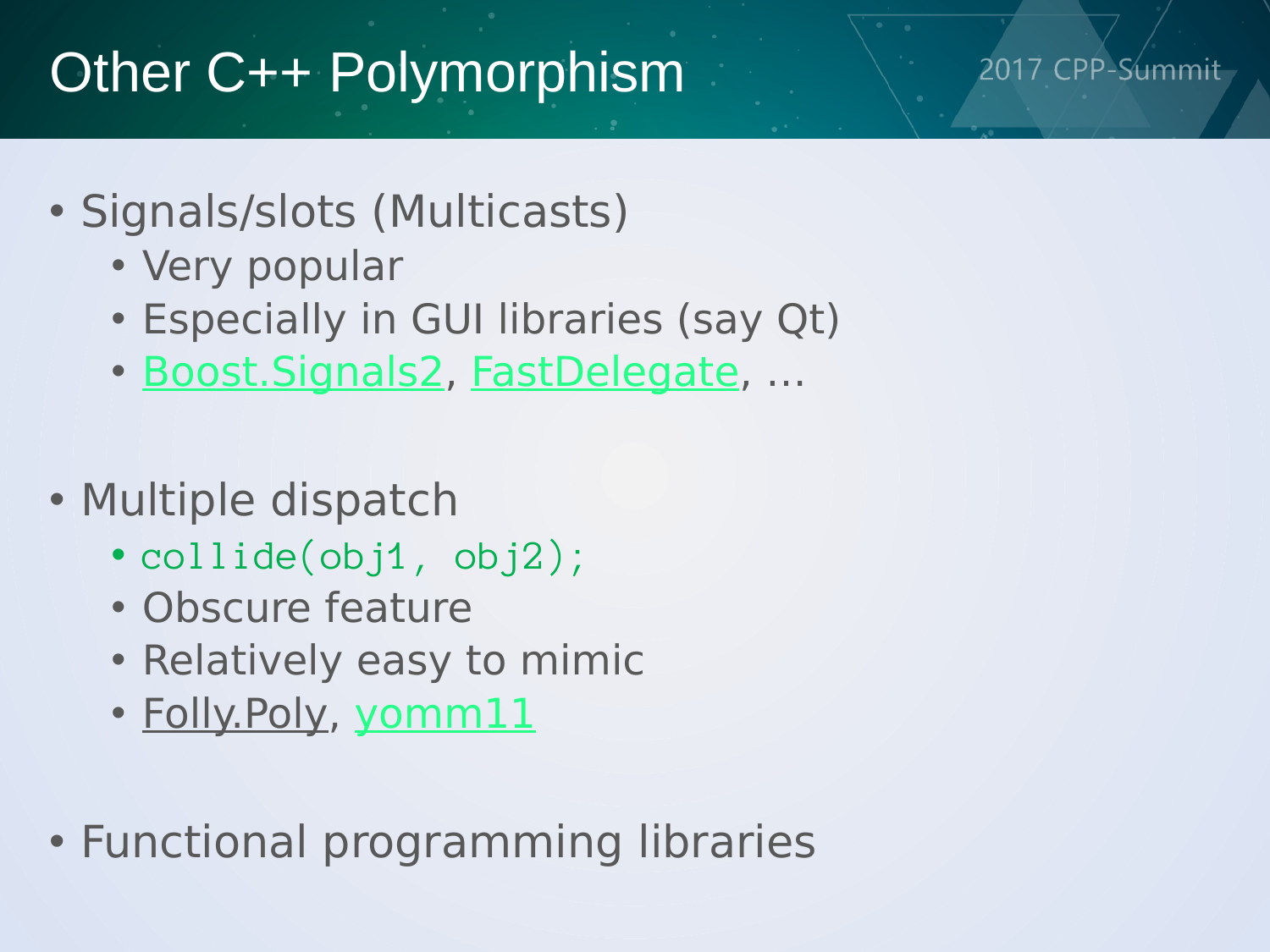

Other C++ Polymorphism
Signals/slots (Multicasts)
Very popular
Especially in GUI libraries (say Qt)
Boost.Signals2, FastDelegate, …

Multiple dispatch
collide(obj1, obj2);
Obscure feature
Relatively easy to mimic
Folly.Poly, yomm11

Functional programming libraries